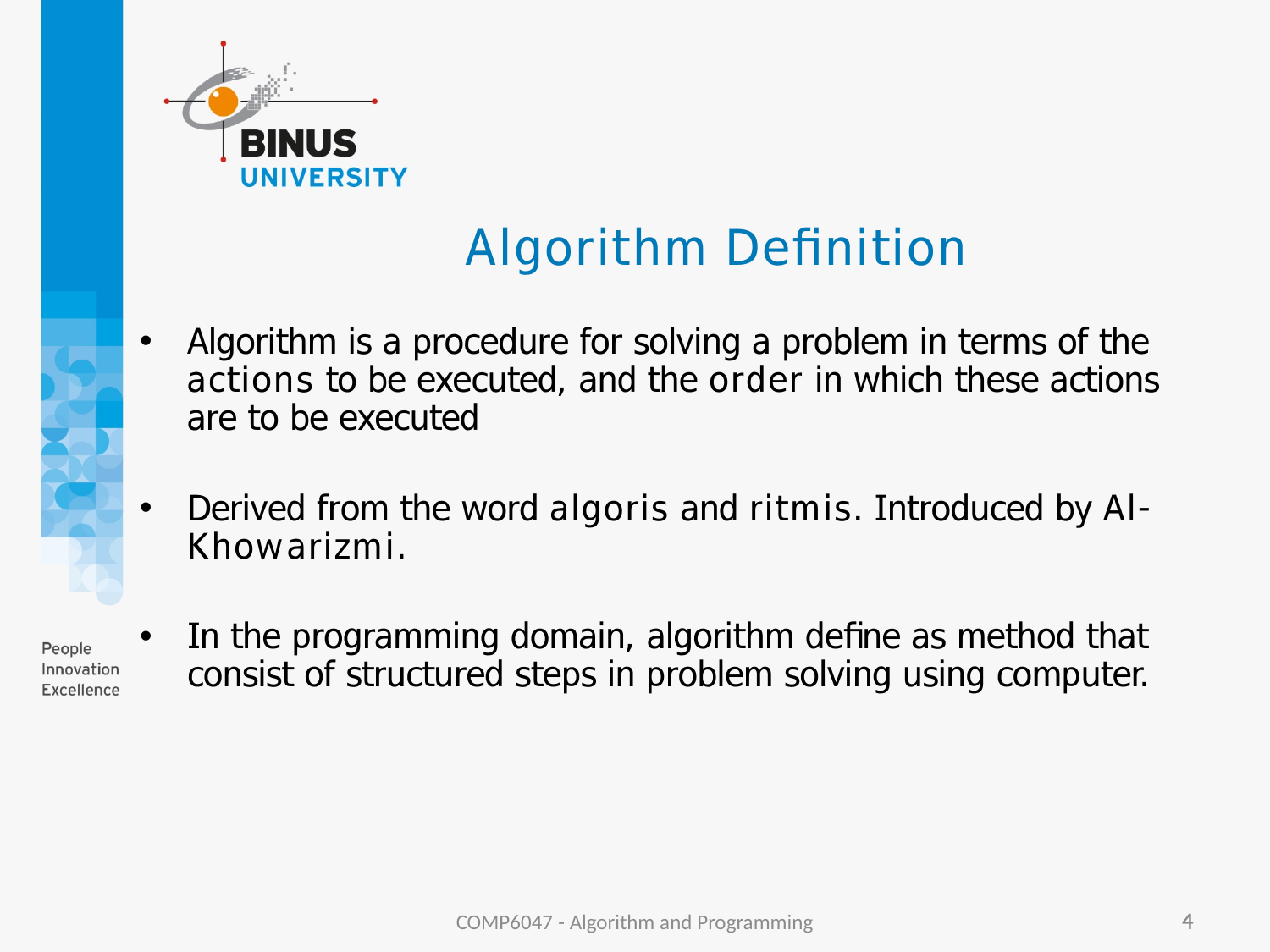

# Algorithm Definition
Algorithm is a procedure for solving a problem in terms of the actions to be executed, and the order in which these actions are to be executed

Derived from the word algoris and ritmis. Introduced by Al-Khowarizmi.

In the programming domain, algorithm define as method that consist of structured steps in problem solving using computer.
COMP6047 - Algorithm and Programming
4